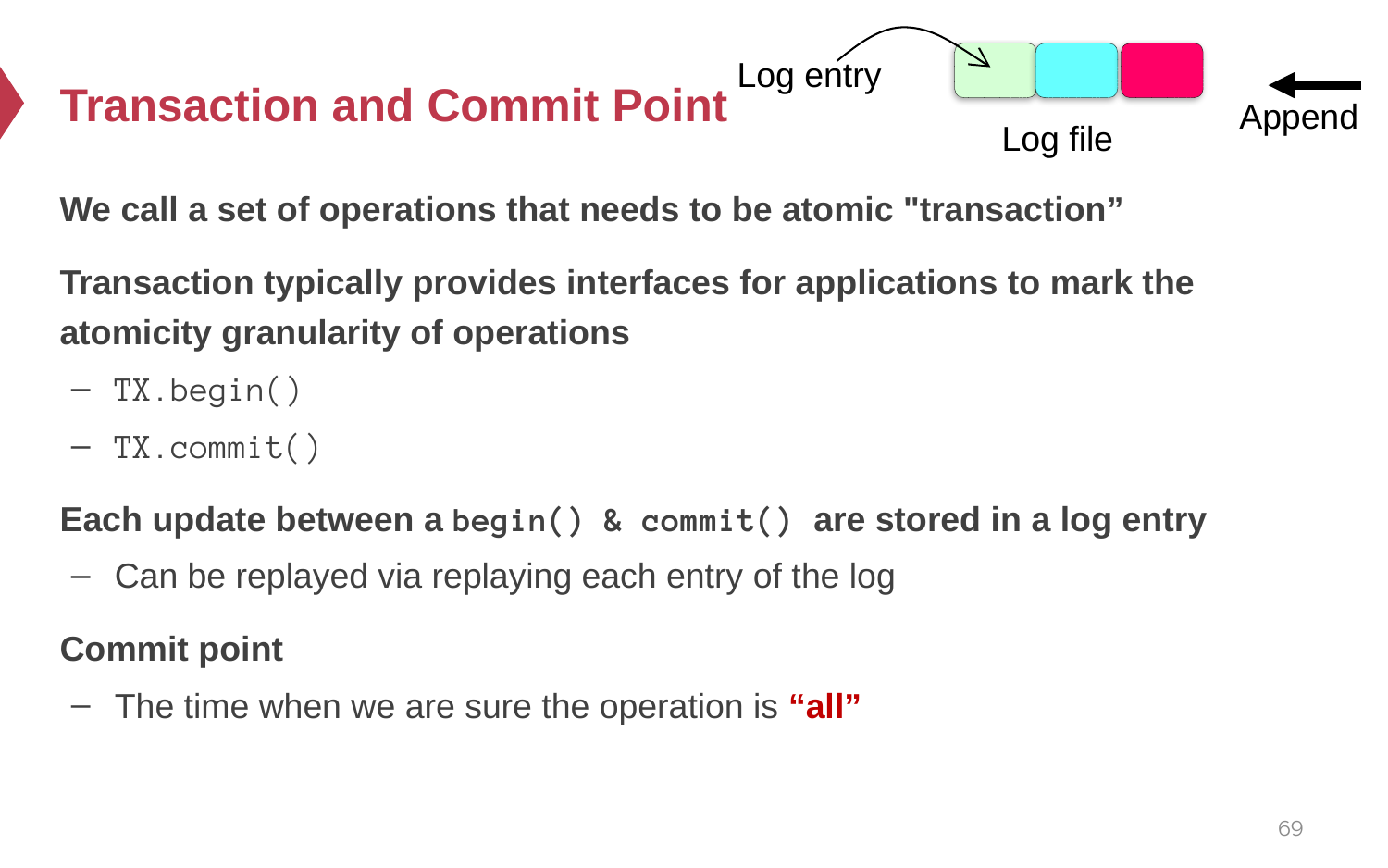

# Transaction and Commit Point

Log entry
Append
Log file
We call a set of operations that needs to be atomic "transaction”
Transaction typically provides interfaces for applications to mark the atomicity granularity of operations
TX.begin()
TX.commit()
Each update between a begin() & commit() are stored in a log entry
Can be replayed via replaying each entry of the log
Commit point
The time when we are sure the operation is “all”
69